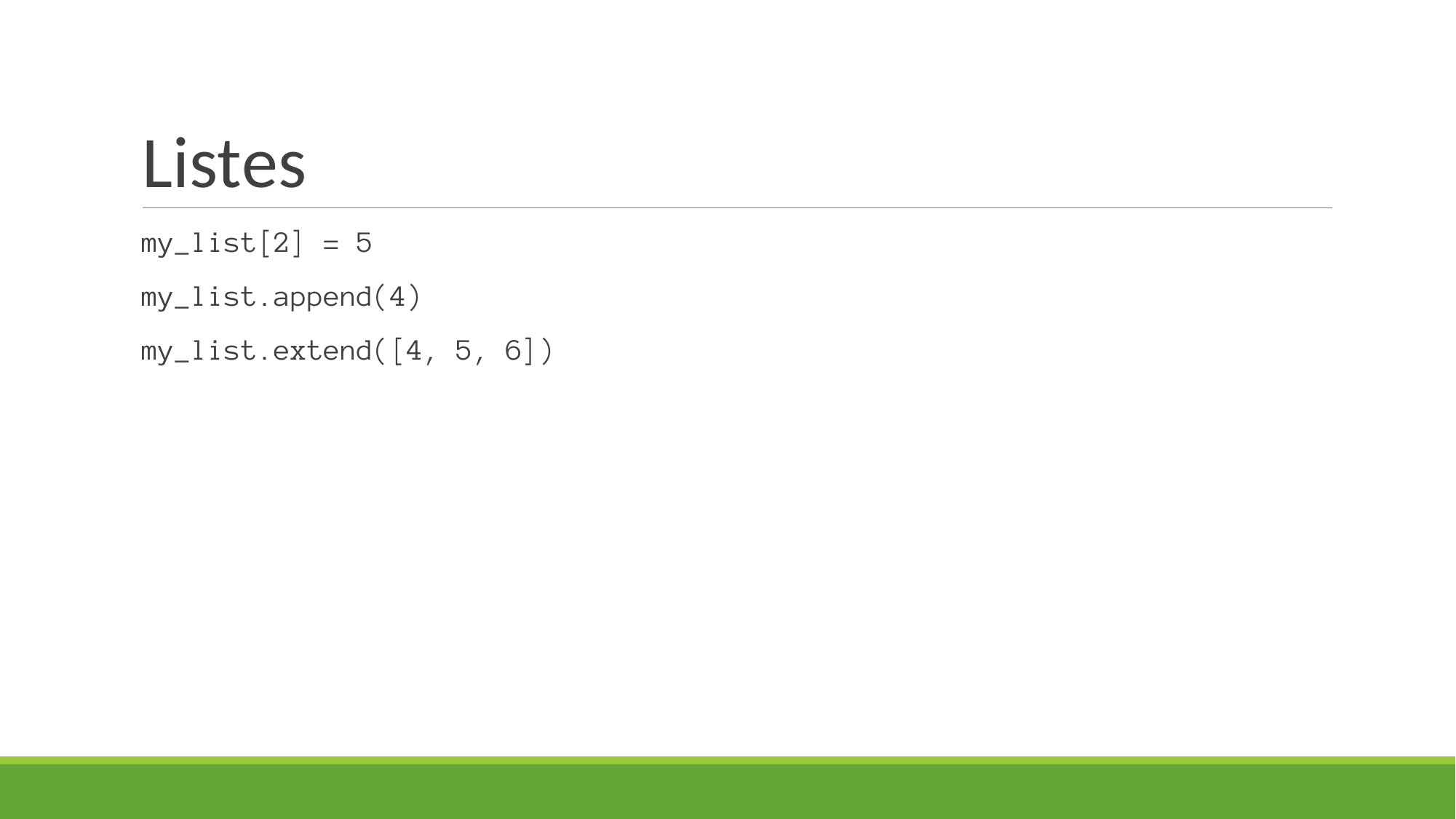

# Listes
my_list[2] = 5
my_list.append(4)
my_list.extend([4, 5, 6])